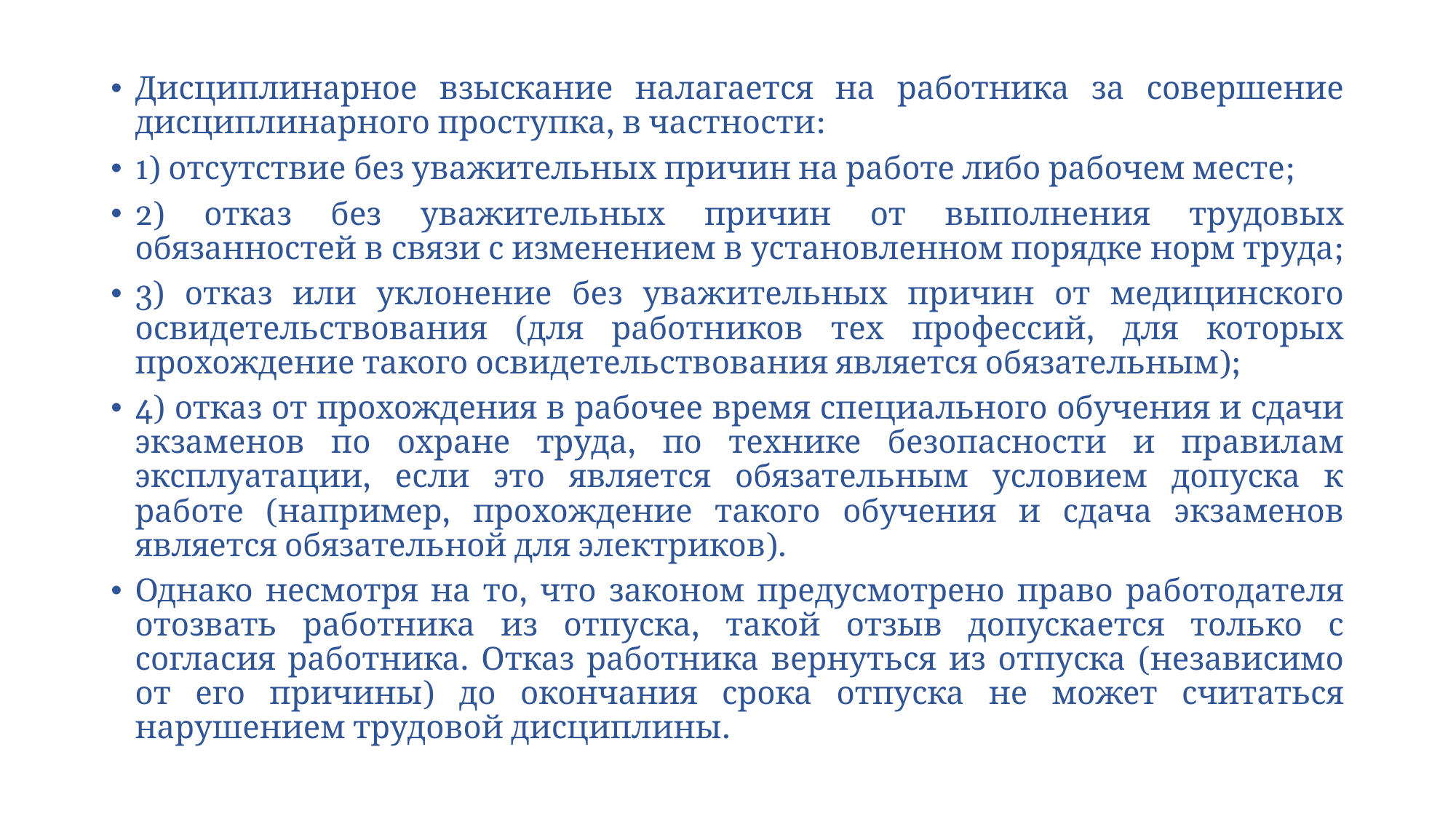

Дисциплинарное взыскание налагается на работника за совершение дисциплинарного проступка, в частности:
1) отсутствие без уважительных причин на работе либо рабочем месте;
2) отказ без уважительных причин от выполнения трудовых обязанностей в связи с изменением в установленном порядке норм труда;
3) отказ или уклонение без уважительных причин от медицинского освидетельствования (для работников тех профессий, для которых прохождение такого освидетельствования является обязательным);
4) отказ от прохождения в рабочее время специального обучения и сдачи экзаменов по охране труда, по технике безопасности и правилам эксплуатации, если это является обязательным условием допуска к работе (например, прохождение такого обучения и сдача экзаменов является обязательной для электриков).
Однако несмотря на то, что законом предусмотрено право работодателя отозвать работника из отпуска, такой отзыв допускается только с согласия работника. Отказ работника вернуться из отпуска (независимо от его причины) до окончания срока отпуска не может считаться нарушением трудовой дисциплины.